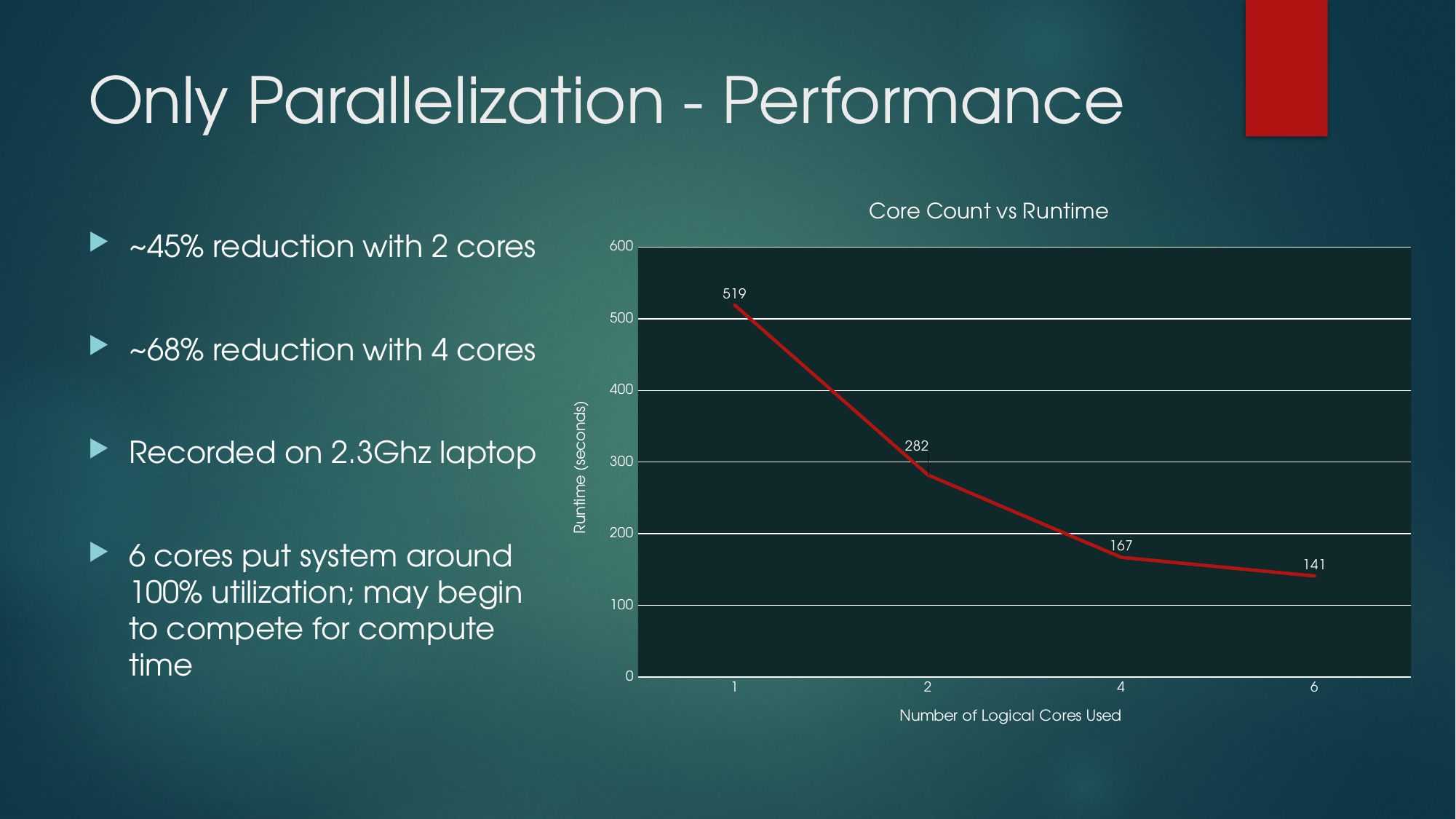

# Only Parallelization - Performance

### Chart: Core Count vs Runtime

| Category |  |
|---|---|
| 1 | 519.0 |
| 2 | 282.0 |
| 4 | 167.0 |
| 6 | 141.0 |
~45% reduction with 2 cores

~68% reduction with 4 cores

Recorded on 2.3Ghz laptop

6 cores put system around 100% utilization; may begin to compete for compute time